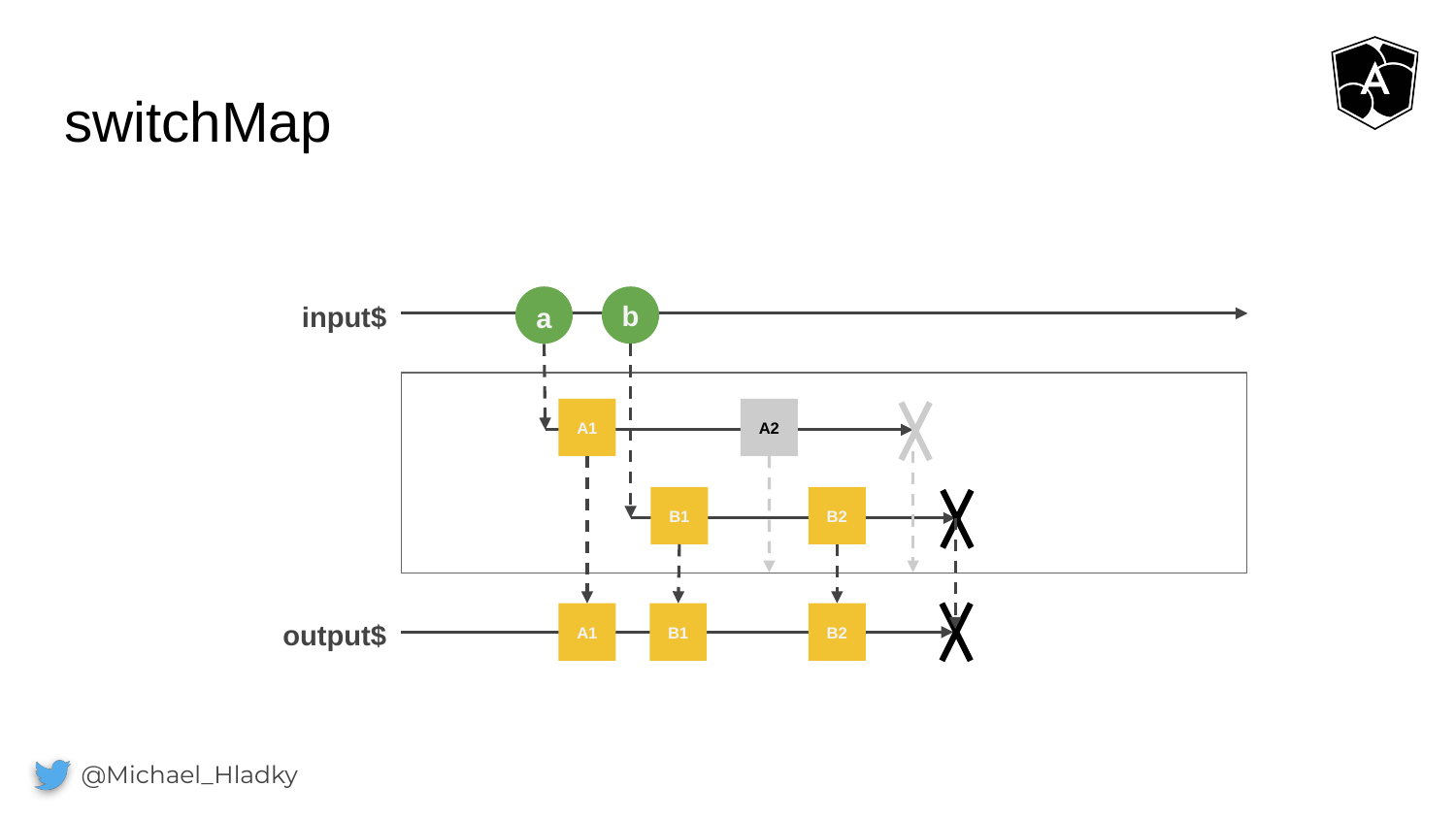

# switchMap
input$
a
b

A1
A2

B1
B2

output$
A1
B1
B2